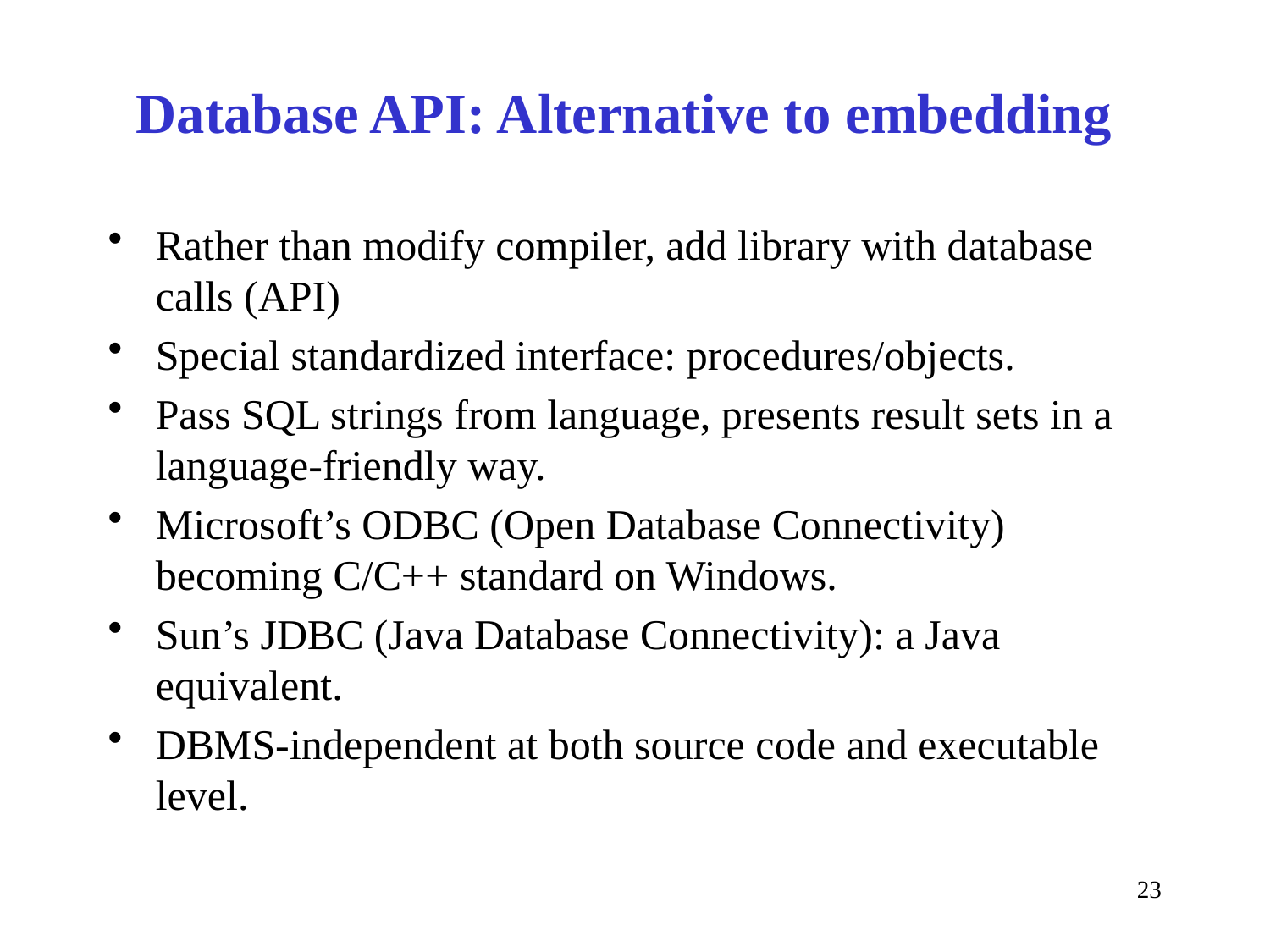

# Database API: Alternative to embedding
Rather than modify compiler, add library with database calls (API)
Special standardized interface: procedures/objects.
Pass SQL strings from language, presents result sets in a language-friendly way.
Microsoft’s ODBC (Open Database Connectivity) becoming C/C++ standard on Windows.
Sun’s JDBC (Java Database Connectivity): a Java equivalent.
DBMS-independent at both source code and executable level.
23